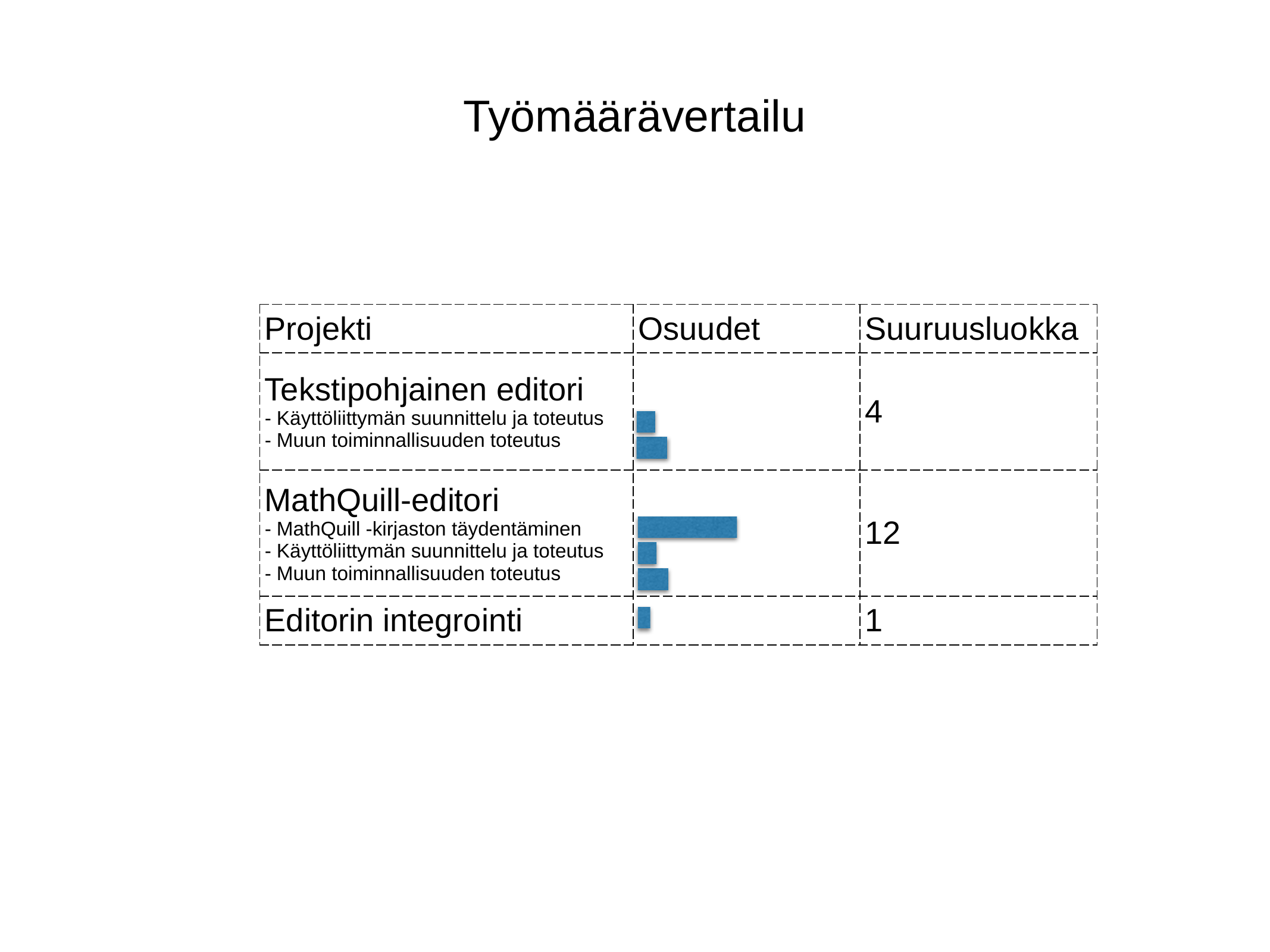

Työmäärävertailu
| Projekti | Osuudet | Suuruusluokka |
| --- | --- | --- |
| Tekstipohjainen editori - Käyttöliittymän suunnittelu ja toteutus - Muun toiminnallisuuden toteutus |  | 4 |
| MathQuill-editori - MathQuill -kirjaston täydentäminen - Käyttöliittymän suunnittelu ja toteutus - Muun toiminnallisuuden toteutus |  | 12 |
| Editorin integrointi |  | 1 |